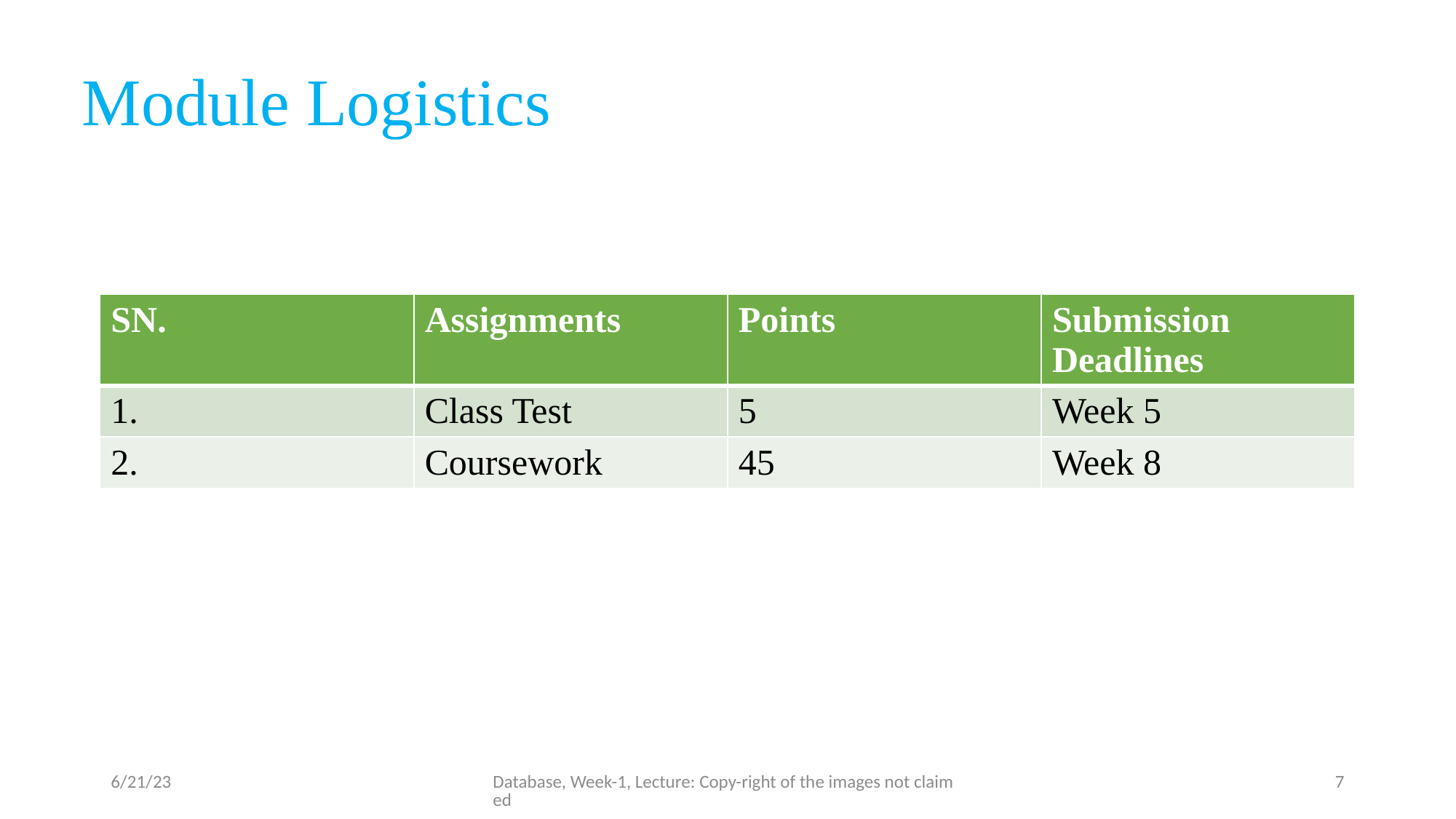

# Module Logistics
| SN. | Assignments | Points | Submission Deadlines |
| --- | --- | --- | --- |
| 1. | Class Test | 5 | Week 5 |
| 2. | Coursework | 45 | Week 8 |
6/21/23
Database, Week-1, Lecture: Copy-right of the images not claimed
7